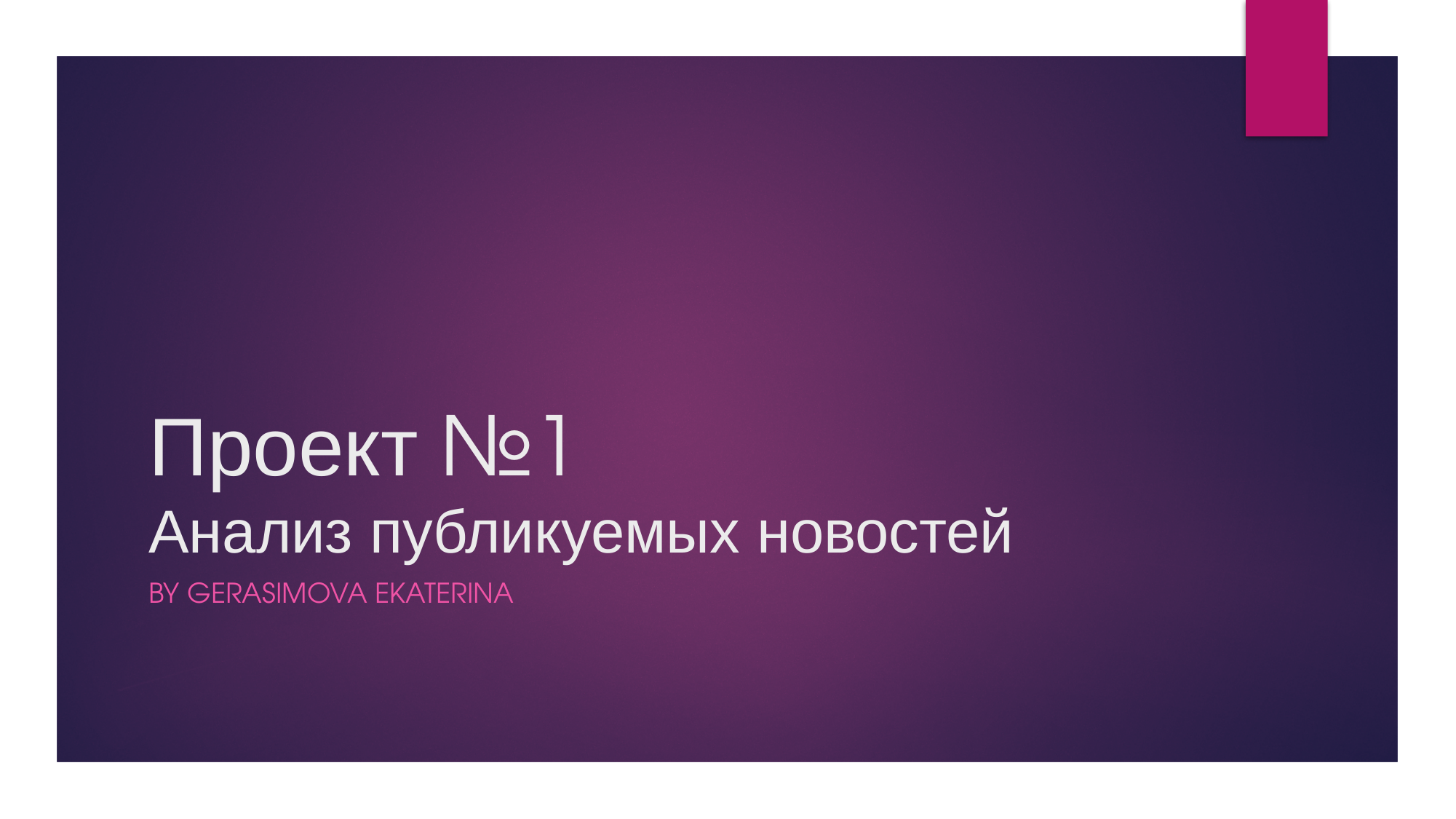

# Проект №1 Анализ публикуемых новостей
BY Gerasimova Ekaterina